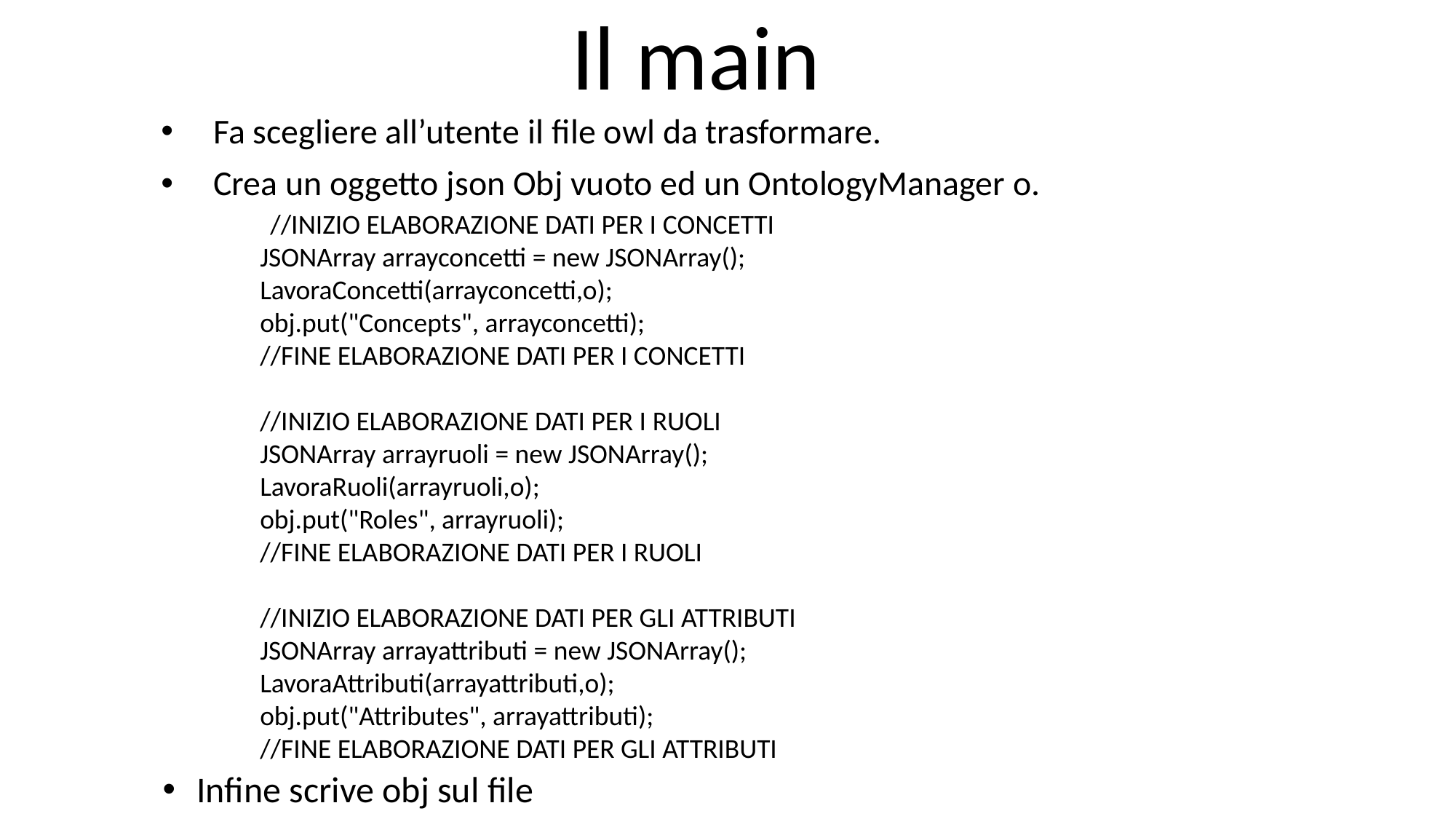

# Il main
Fa scegliere all’utente il file owl da trasformare.
Crea un oggetto json Obj vuoto ed un OntologyManager o.

	//INIZIO ELABORAZIONE DATI PER I CONCETTI
                JSONArray arrayconcetti = new JSONArray();
                LavoraConcetti(arrayconcetti,o);
                obj.put("Concepts", arrayconcetti);
                //FINE ELABORAZIONE DATI PER I CONCETTI

                //INIZIO ELABORAZIONE DATI PER I RUOLI
                JSONArray arrayruoli = new JSONArray();
                LavoraRuoli(arrayruoli,o);
                obj.put("Roles", arrayruoli);
                //FINE ELABORAZIONE DATI PER I RUOLI

                //INIZIO ELABORAZIONE DATI PER GLI ATTRIBUTI
                JSONArray arrayattributi = new JSONArray();
                LavoraAttributi(arrayattributi,o);
                obj.put("Attributes", arrayattributi);
                //FINE ELABORAZIONE DATI PER GLI ATTRIBUTI
Infine scrive obj sul file